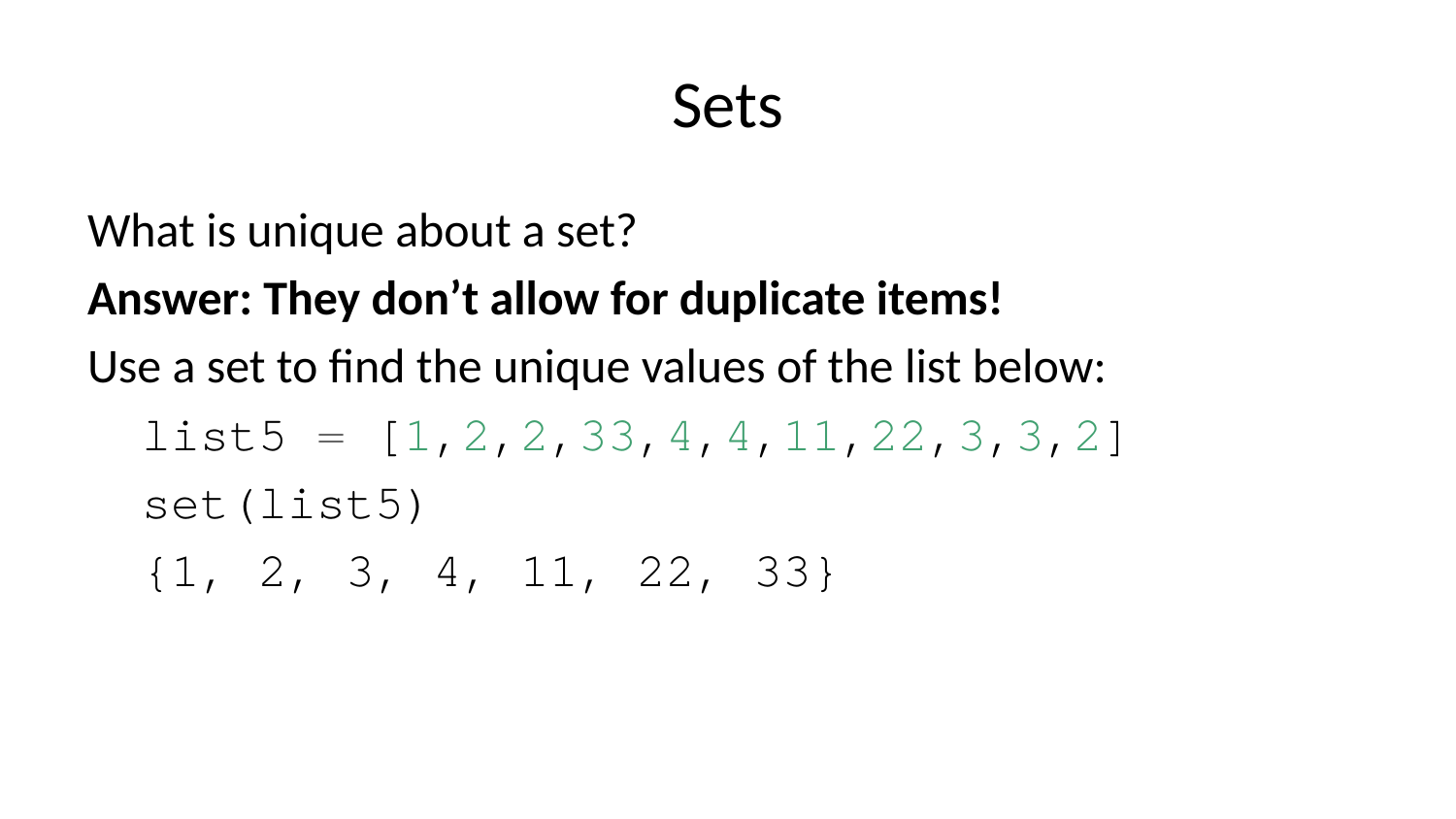

# Sets
What is unique about a set?
Answer: They don’t allow for duplicate items!
Use a set to find the unique values of the list below:
list5 = [1,2,2,33,4,4,11,22,3,3,2]
set(list5)
{1, 2, 3, 4, 11, 22, 33}